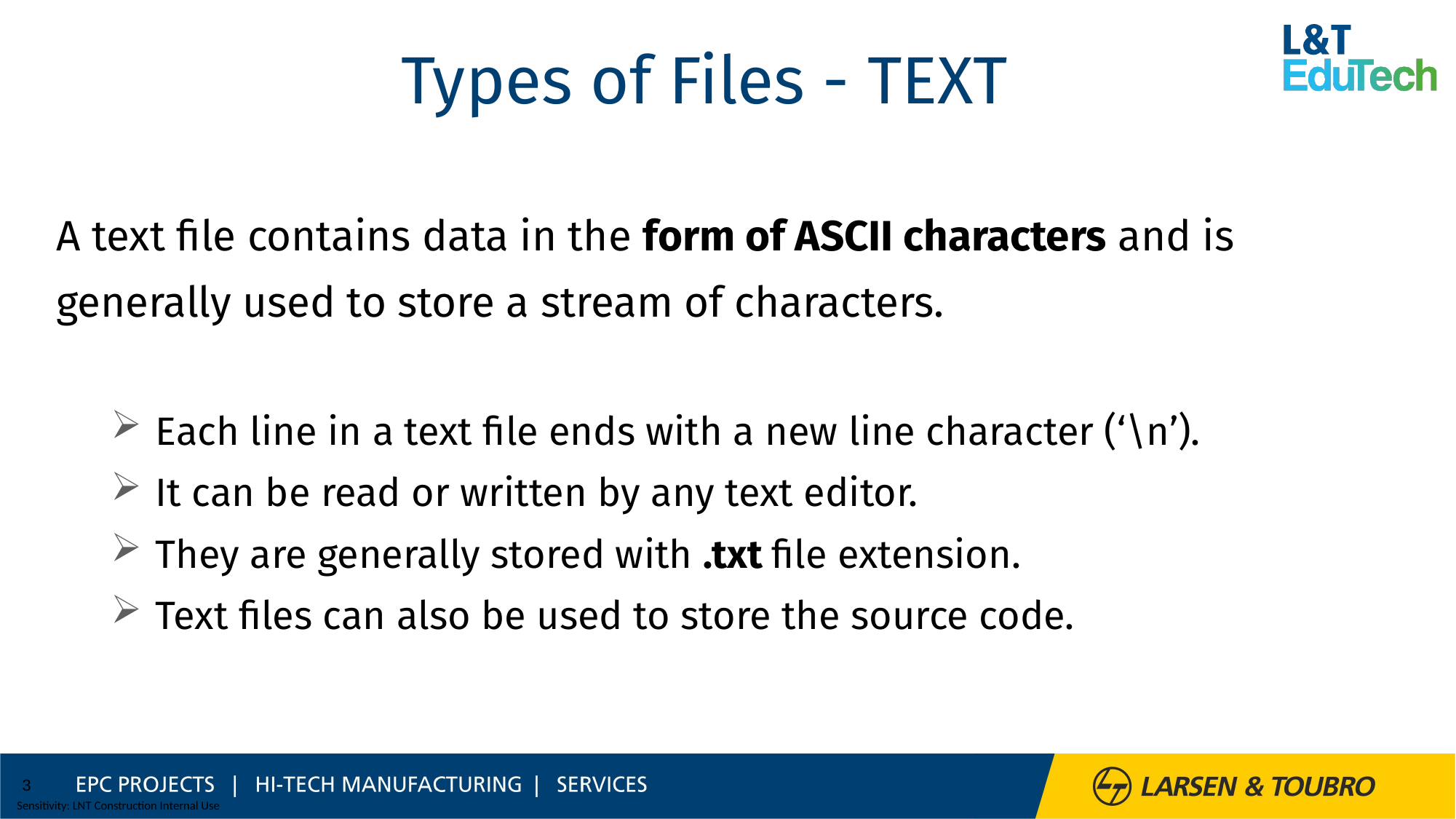

# Types of Files - TEXT

A text file contains data in the form of ASCII characters and is generally used to store a stream of characters.

 Each line in a text file ends with a new line character (‘\n’).
 It can be read or written by any text editor.
 They are generally stored with .txt file extension.
 Text files can also be used to store the source code.